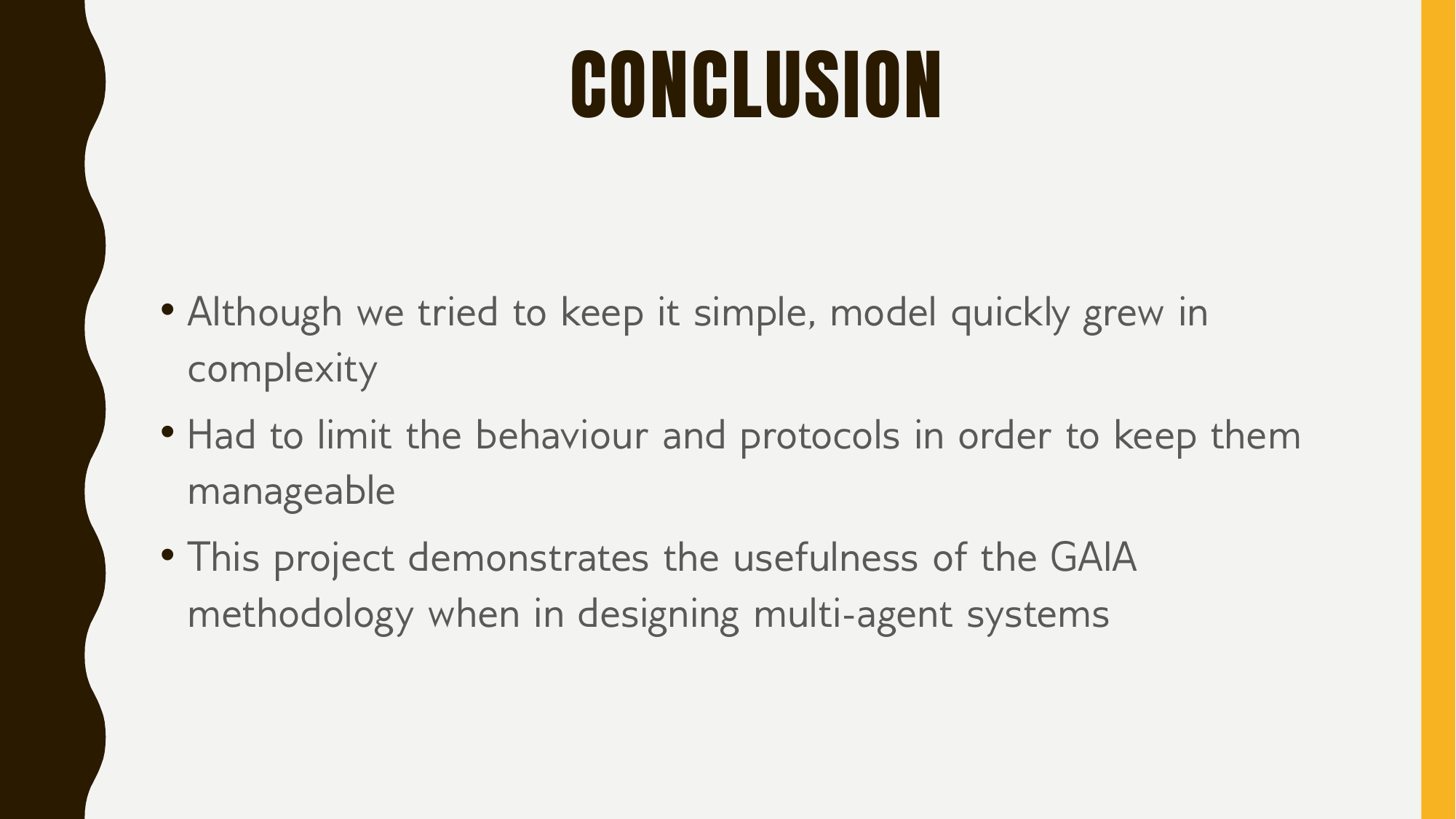

# conclusion
Although we tried to keep it simple, model quickly grew in complexity
Had to limit the behaviour and protocols in order to keep them manageable
This project demonstrates the usefulness of the GAIA methodology when in designing multi-agent systems